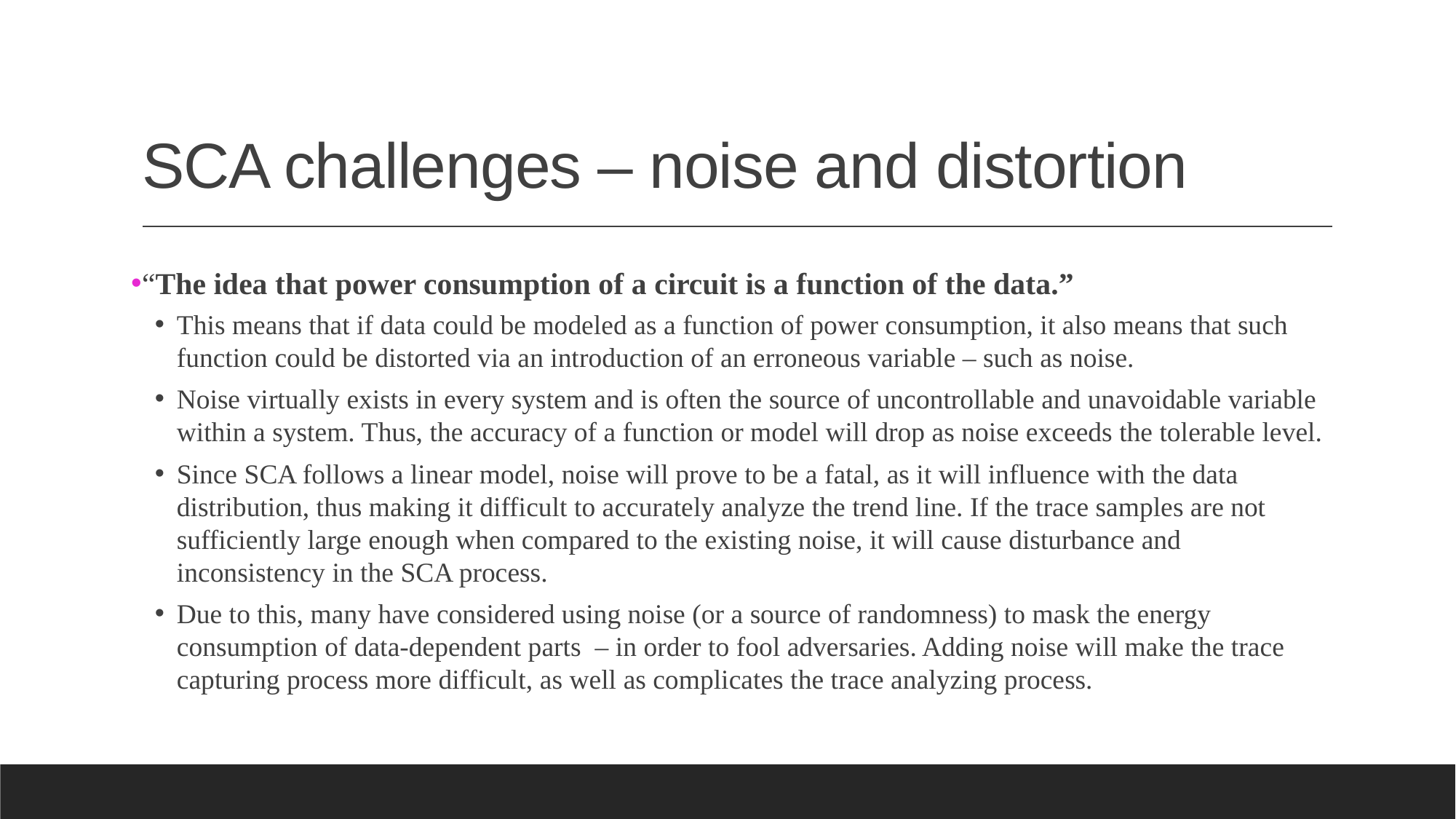

# SCA challenges – noise and distortion
“The idea that power consumption of a circuit is a function of the data.”
This means that if data could be modeled as a function of power consumption, it also means that such function could be distorted via an introduction of an erroneous variable – such as noise.
Noise virtually exists in every system and is often the source of uncontrollable and unavoidable variable within a system. Thus, the accuracy of a function or model will drop as noise exceeds the tolerable level.
Since SCA follows a linear model, noise will prove to be a fatal, as it will influence with the data distribution, thus making it difficult to accurately analyze the trend line. If the trace samples are not sufficiently large enough when compared to the existing noise, it will cause disturbance and inconsistency in the SCA process.
Due to this, many have considered using noise (or a source of randomness) to mask the energy consumption of data-dependent parts  – in order to fool adversaries. Adding noise will make the trace capturing process more difficult, as well as complicates the trace analyzing process.